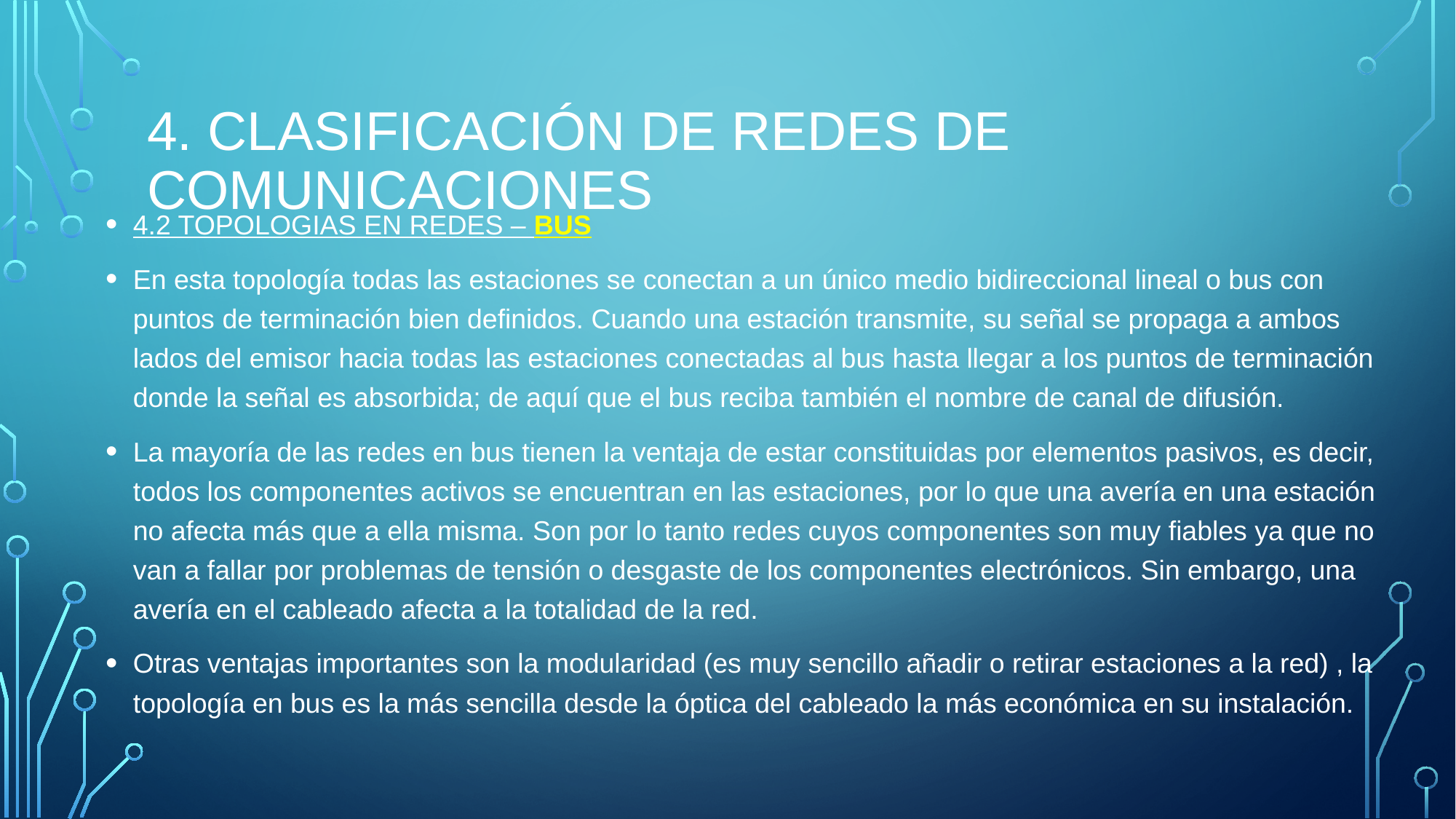

# 4. CLASIFICACIÓN de Redes de comunicaciones
4.2 TOPOLOGIAS EN REDES – BUS
En esta topología todas las estaciones se conectan a un único medio bidireccional lineal o bus con puntos de terminación bien definidos. Cuando una estación transmite, su señal se propaga a ambos lados del emisor hacia todas las estaciones conectadas al bus hasta llegar a los puntos de terminación donde la señal es absorbida; de aquí que el bus reciba también el nombre de canal de difusión.
La mayoría de las redes en bus tienen la ventaja de estar constituidas por elementos pasivos, es decir, todos los componentes activos se encuentran en las estaciones, por lo que una avería en una estación no afecta más que a ella misma. Son por lo tanto redes cuyos componentes son muy fiables ya que no van a fallar por problemas de tensión o desgaste de los componentes electrónicos. Sin embargo, una avería en el cableado afecta a la totalidad de la red.
Otras ventajas importantes son la modularidad (es muy sencillo añadir o retirar estaciones a la red) , la topología en bus es la más sencilla desde la óptica del cableado la más económica en su instalación.